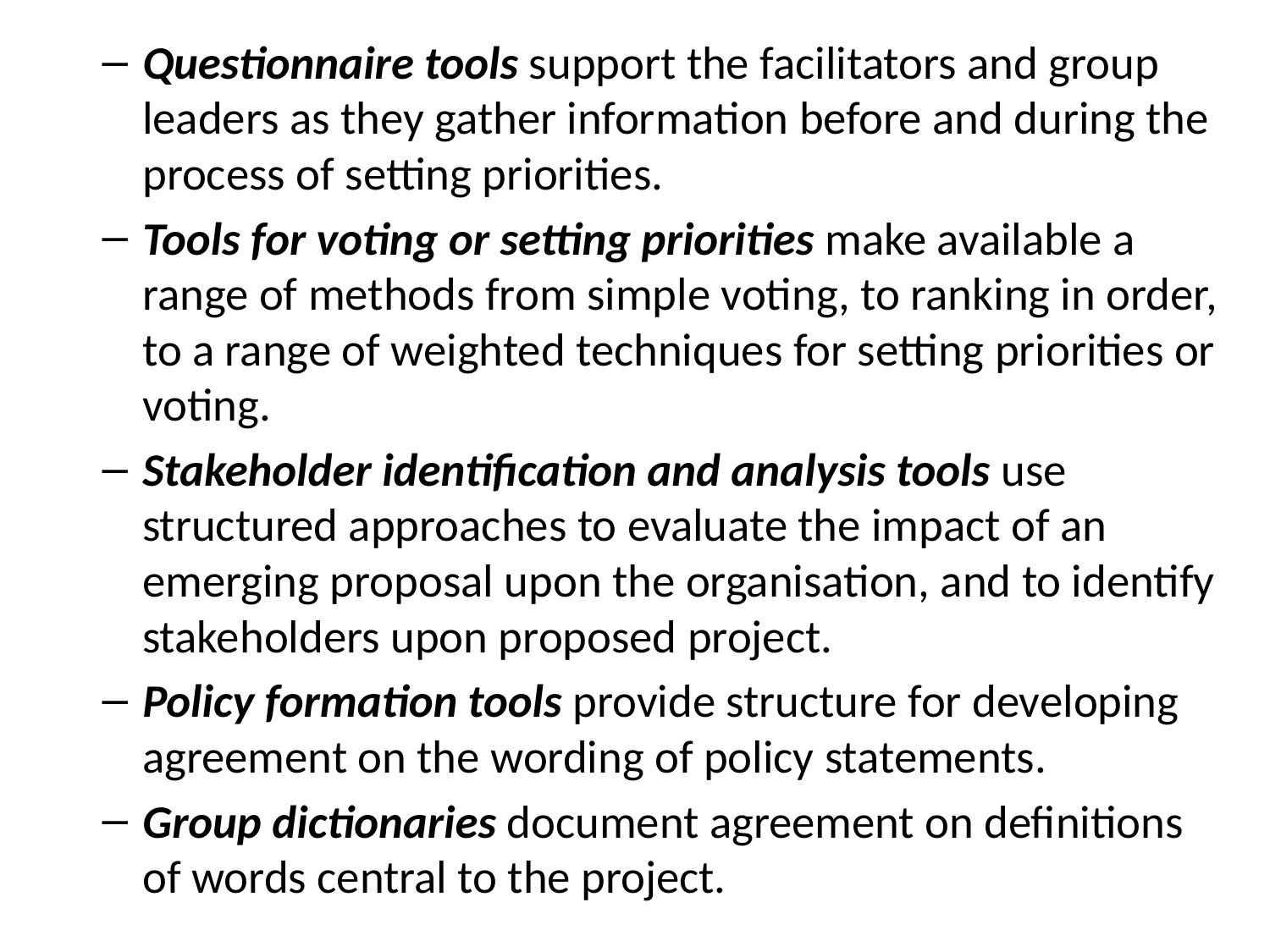

Questionnaire tools support the facilitators and group leaders as they gather information before and during the process of setting priorities.
Tools for voting or setting priorities make available a range of methods from simple voting, to ranking in order, to a range of weighted techniques for setting priorities or voting.
Stakeholder identification and analysis tools use structured approaches to evaluate the impact of an emerging proposal upon the organisation, and to identify stakeholders upon proposed project.
Policy formation tools provide structure for developing agreement on the wording of policy statements.
Group dictionaries document agreement on definitions of words central to the project.